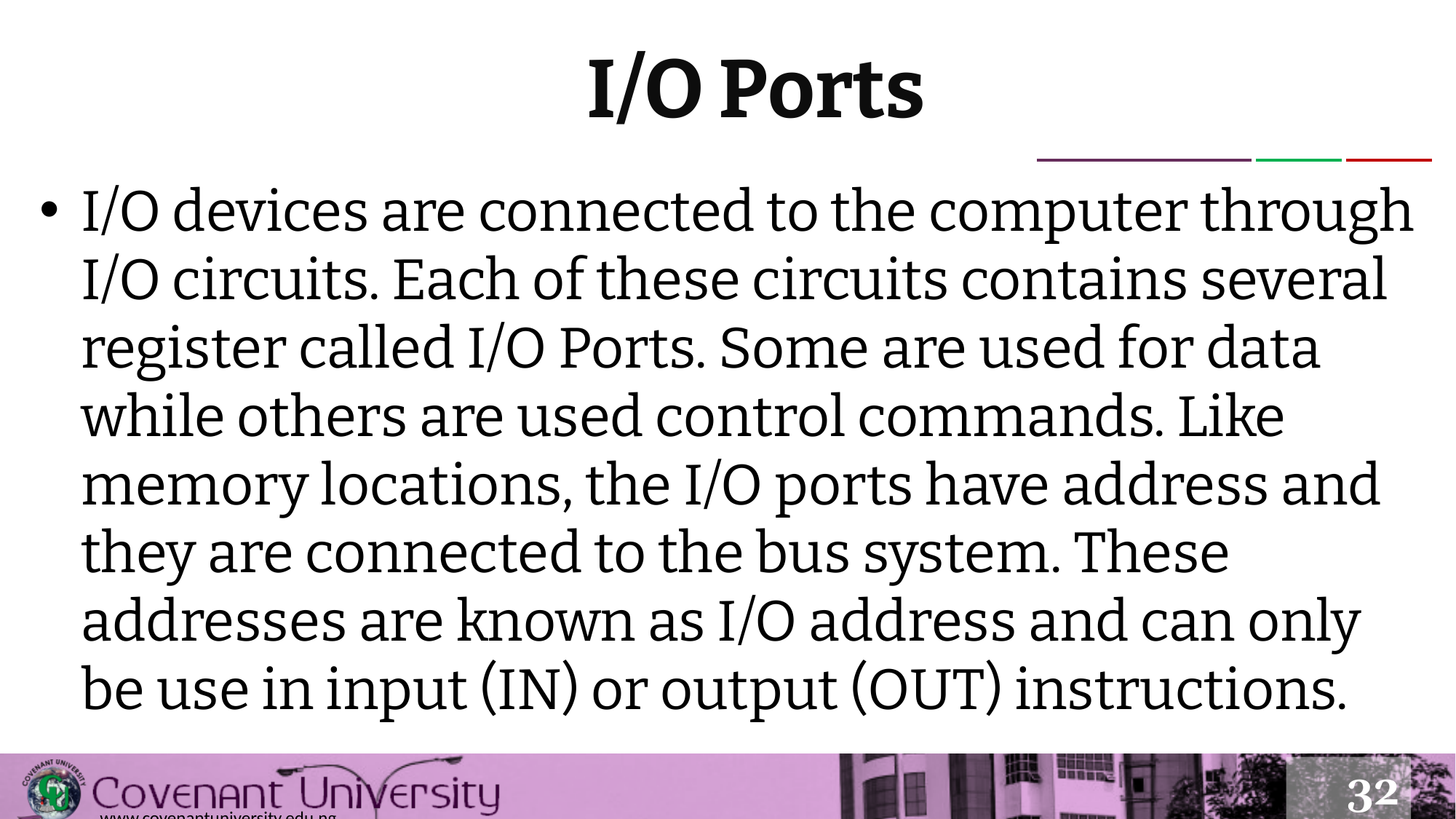

# I/O Ports
I/O devices are connected to the computer through I/O circuits. Each of these circuits contains several register called I/O Ports. Some are used for data while others are used control commands. Like memory locations, the I/O ports have address and they are connected to the bus system. These addresses are known as I/O address and can only be use in input (IN) or output (OUT) instructions.